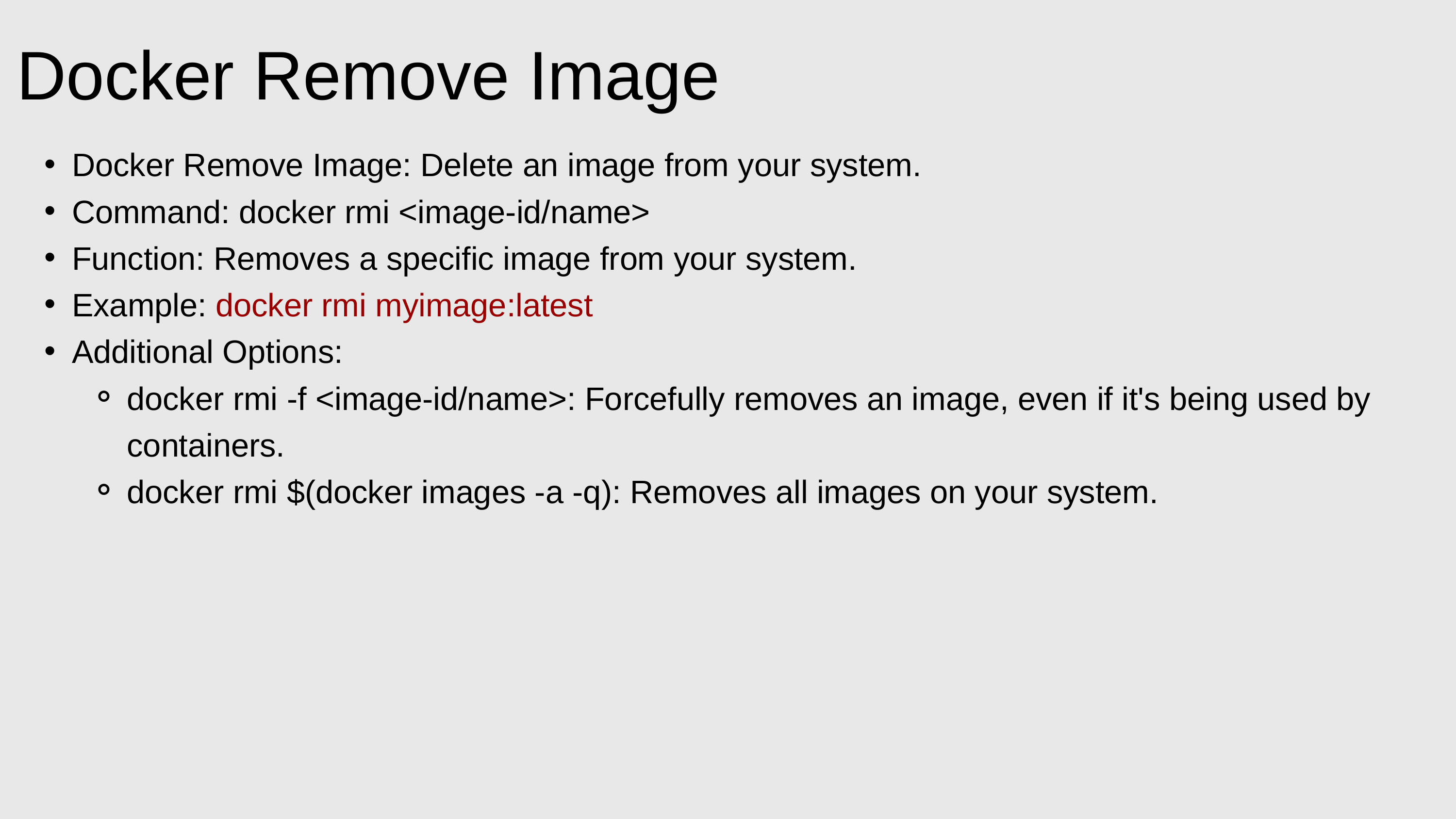

Docker Remove Image
Docker Remove Image: Delete an image from your system.
Command: docker rmi <image-id/name>
Function: Removes a specific image from your system.
Example: docker rmi myimage:latest
Additional Options:
docker rmi -f <image-id/name>: Forcefully removes an image, even if it's being used by containers.
docker rmi $(docker images -a -q): Removes all images on your system.